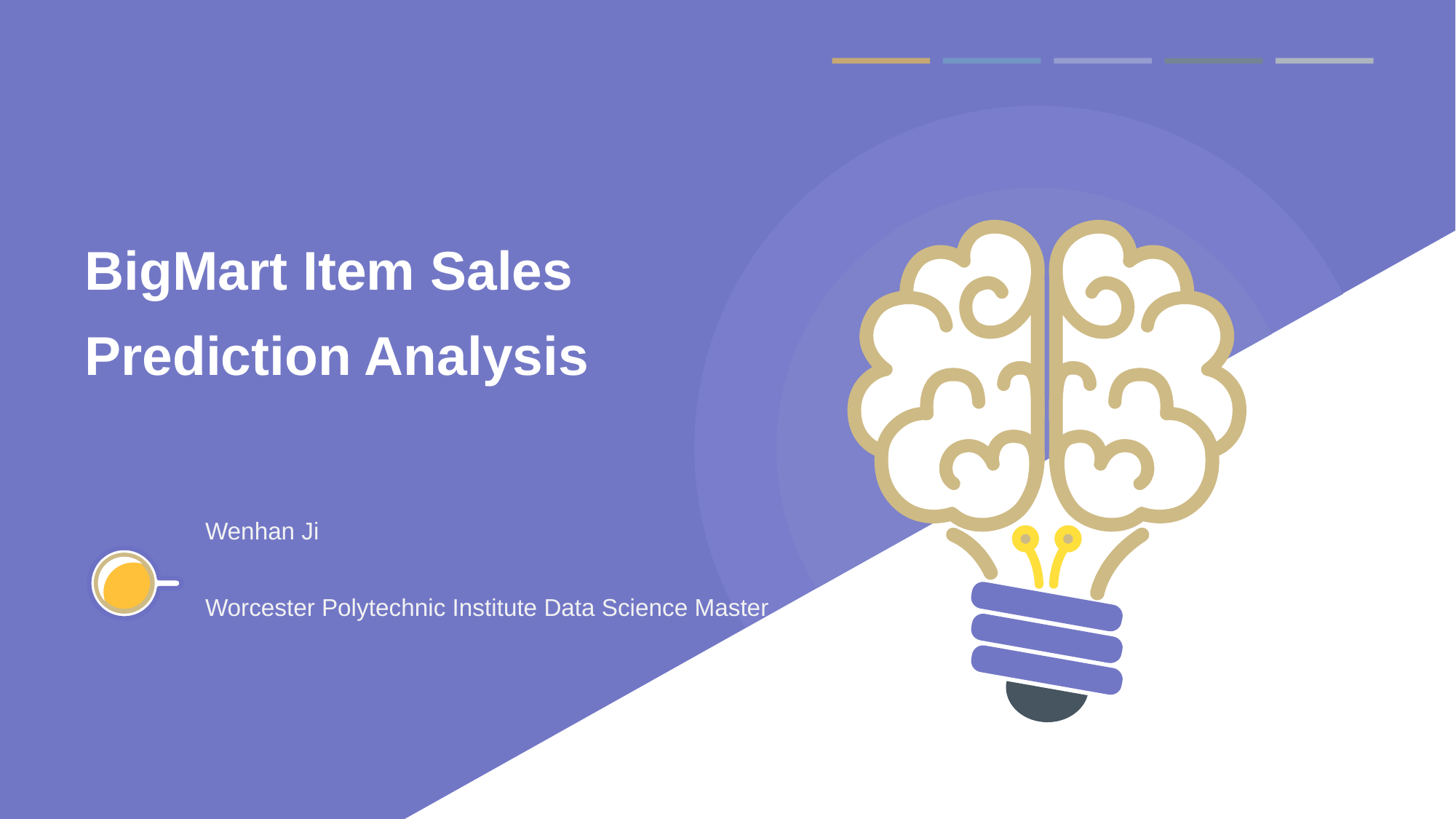

# BigMart Item Sales Prediction Analysis
Wenhan Ji
Worcester Polytechnic Institute Data Science Master